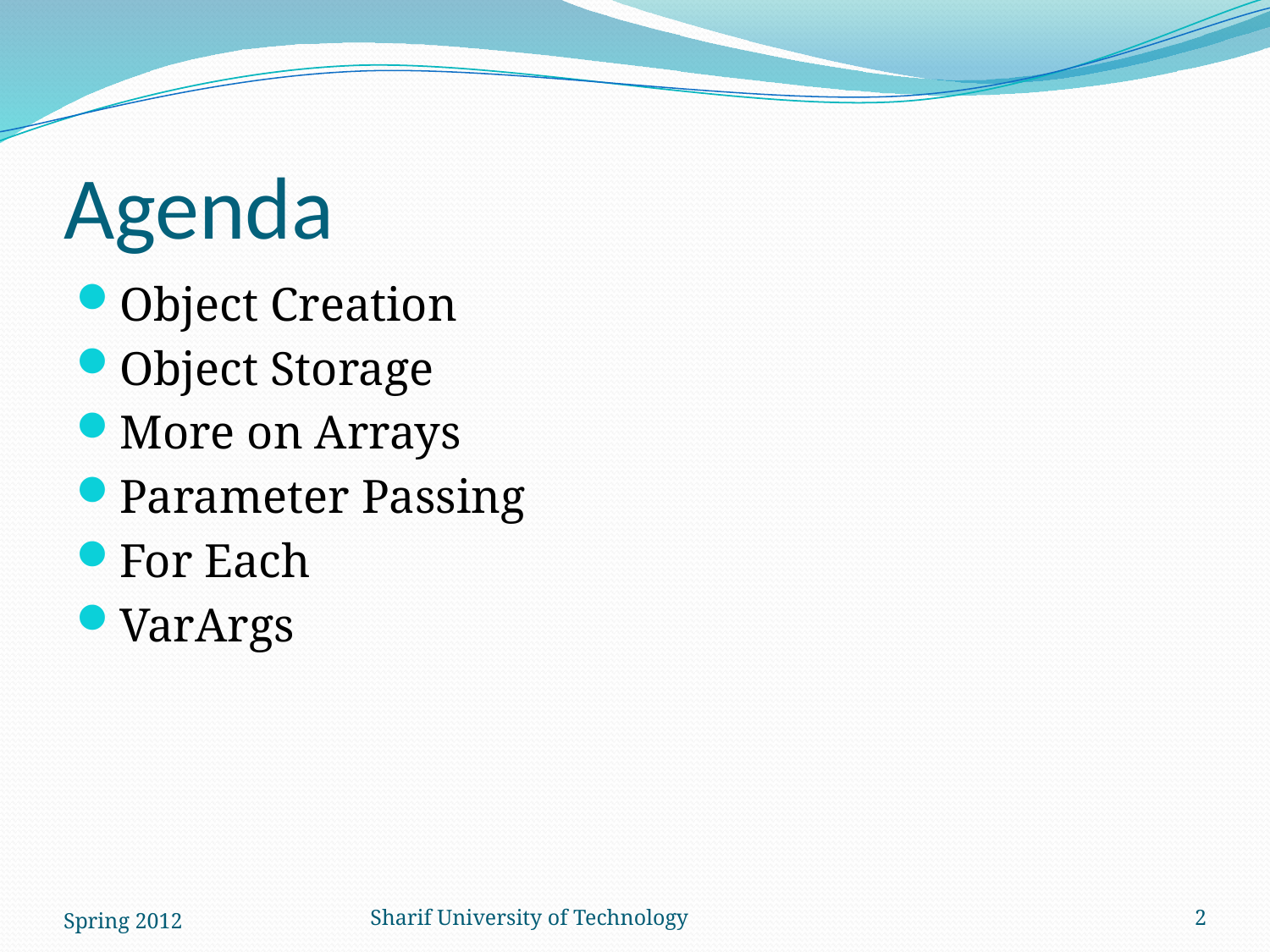

# Agenda
Object Creation
Object Storage
More on Arrays
Parameter Passing
For Each
VarArgs
Spring 2012
Sharif University of Technology
2